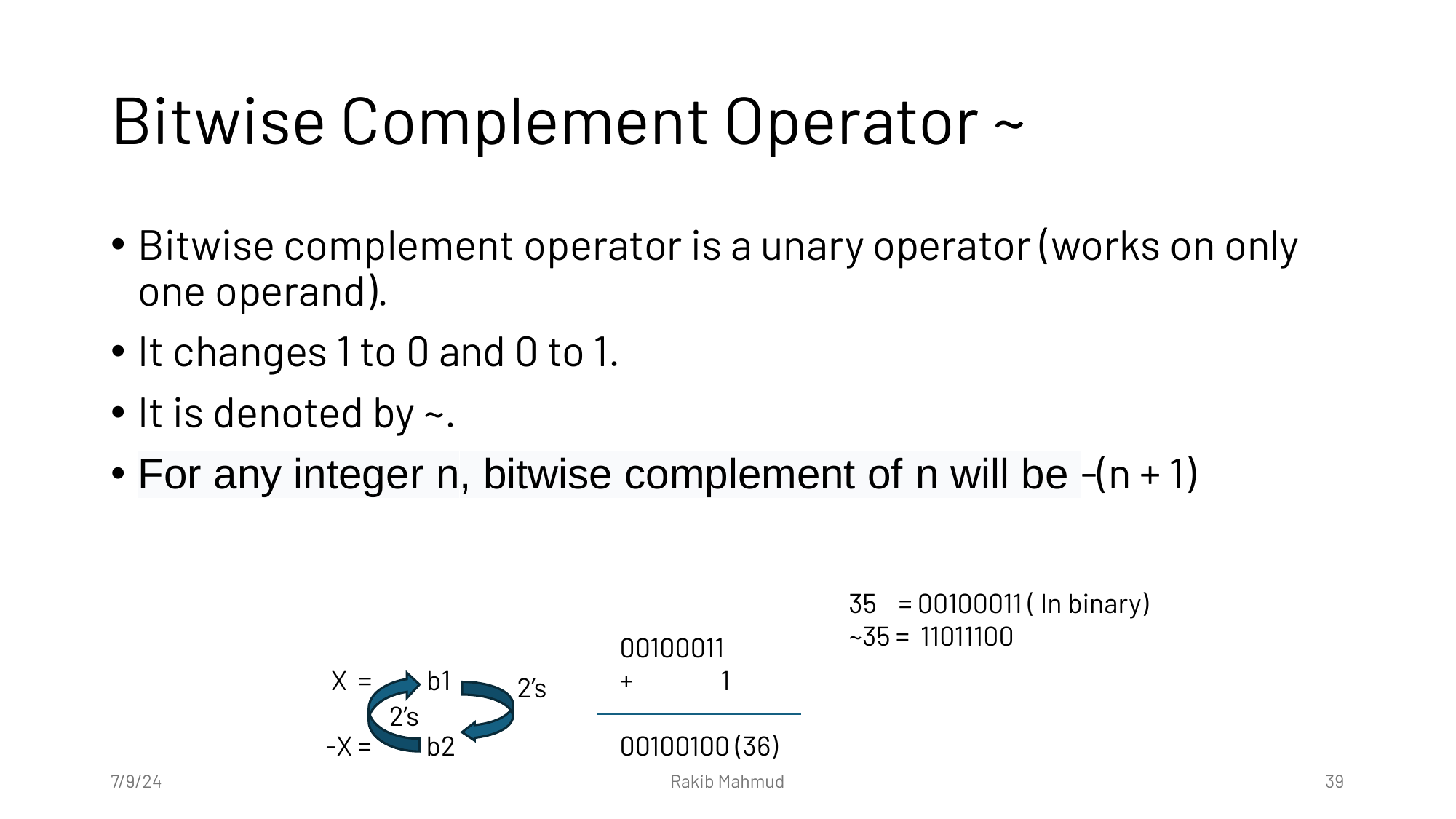

# Bitwise Complement Operator ~
Bitwise complement operator is a unary operator (works on only one operand).
It changes 1 to 0 and 0 to 1.
It is denoted by ~.
For any integer n, bitwise complement of n will be -(n + 1)
35    = 00100011 ( In binary)
~35 =  11011100
00100011
+                1

00100100 (36)
 X  =          b1

-X =          b2
2’s

2’s
7/9/24
Rakib Mahmud
39